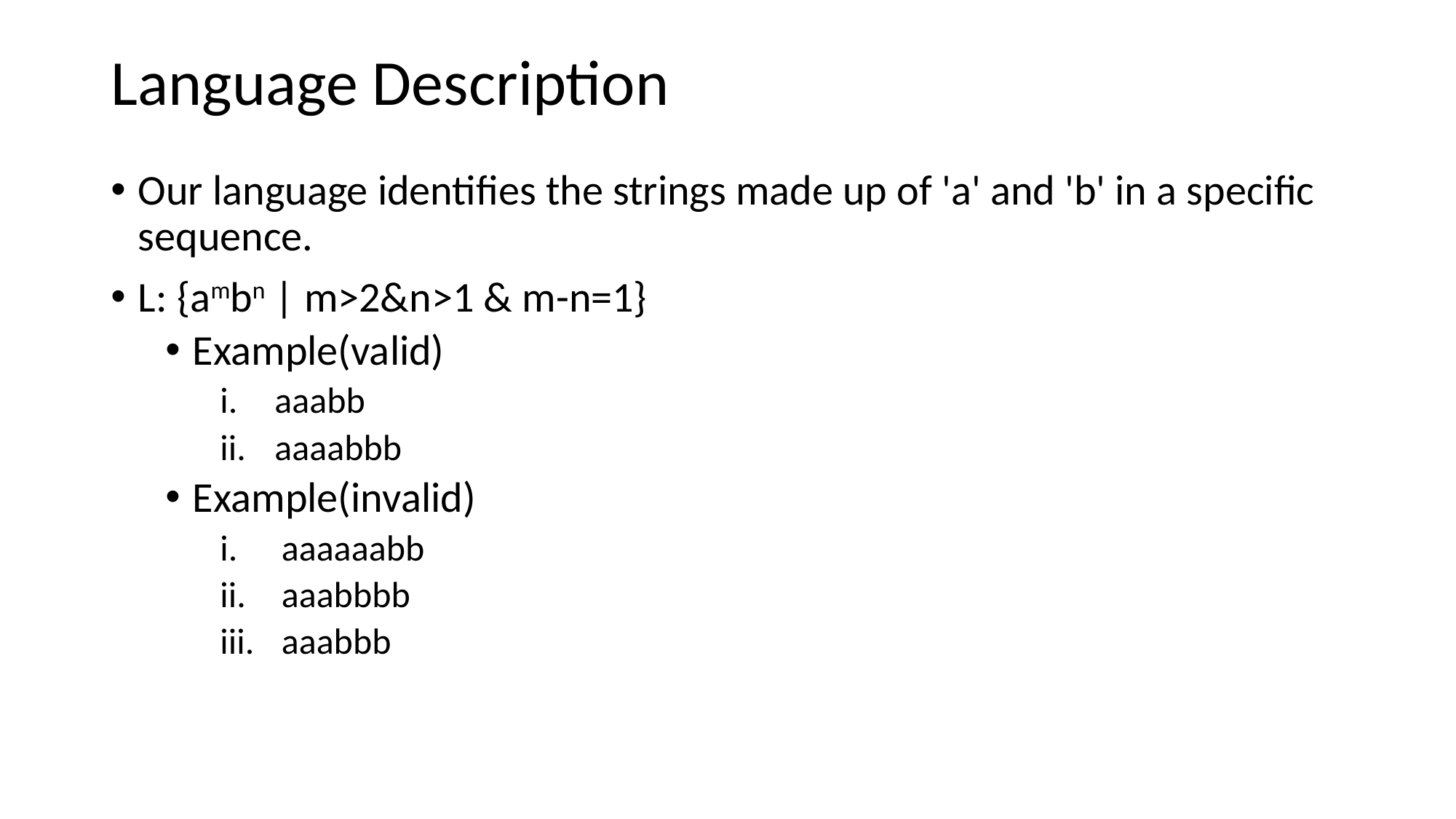

# Language Description
Our language identifies the strings made up of 'a' and 'b' in a specific sequence.
L: {ambn | m>2&n>1 & m-n=1}
Example(valid)
aaabb
aaaabbb
Example(invalid)
aaaaaabb
aaabbbb
aaabbb